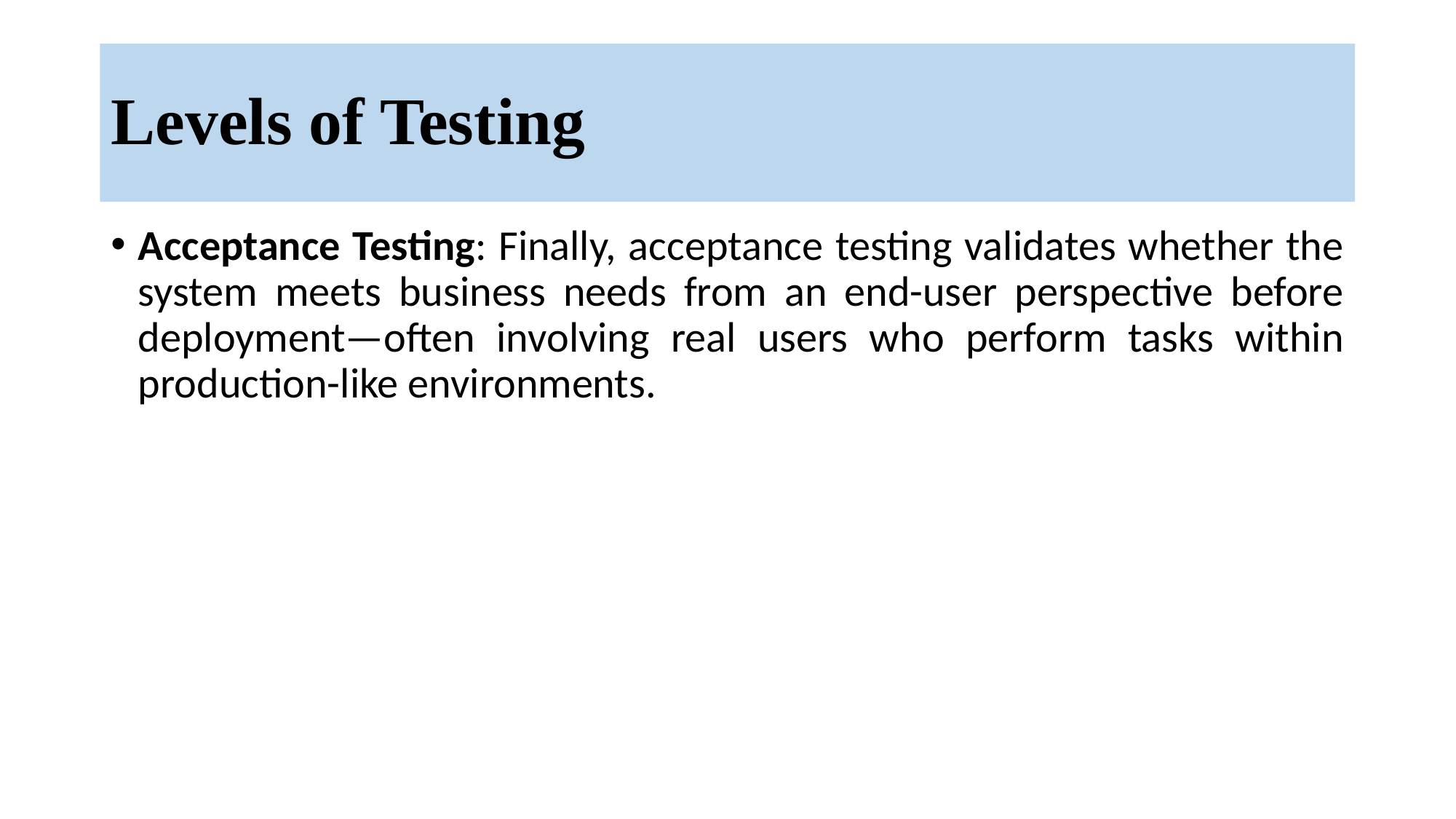

# Levels of Testing
Acceptance Testing: Finally, acceptance testing validates whether the system meets business needs from an end-user perspective before deployment—often involving real users who perform tasks within production-like environments.